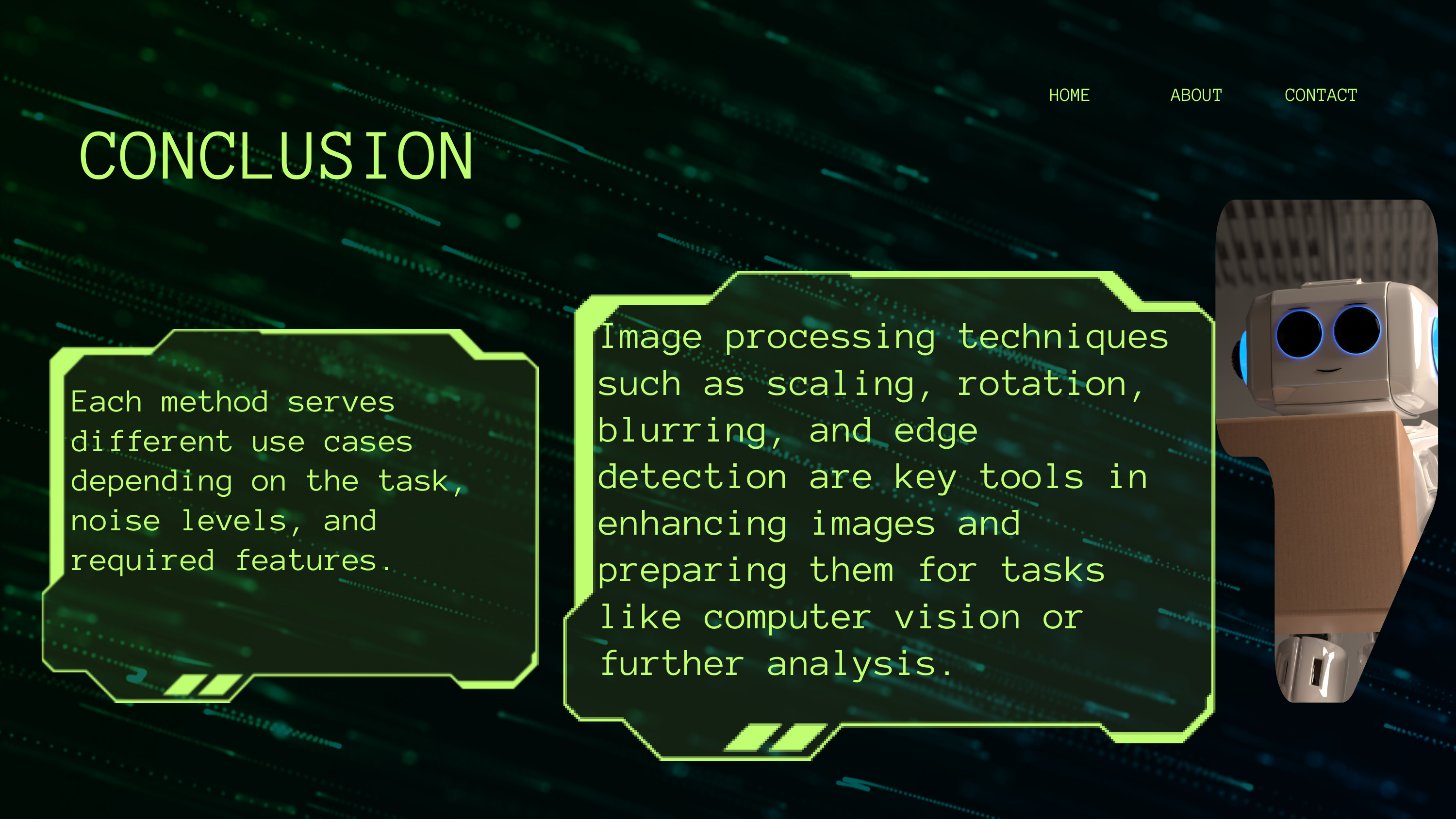

HOME
ABOUT
CONTACT
CONCLUSION

Image processing techniques such as scaling, rotation, blurring, and edge detection are key tools in enhancing images and preparing them for tasks like computer vision or further analysis.

Each method serves different use cases depending on the task, noise levels, and required features.